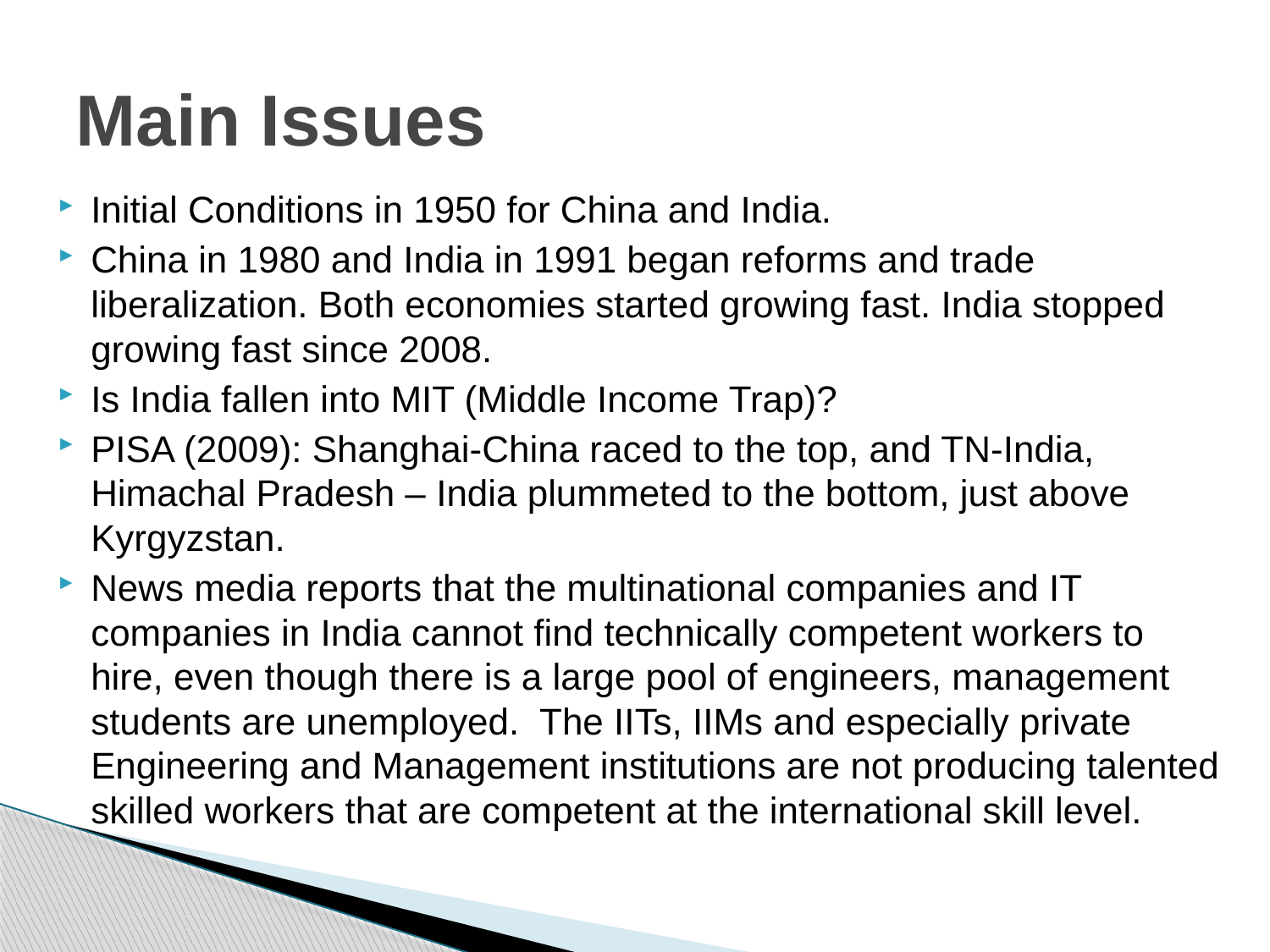

# Main Issues
Initial Conditions in 1950 for China and India.
China in 1980 and India in 1991 began reforms and trade liberalization. Both economies started growing fast. India stopped growing fast since 2008.
Is India fallen into MIT (Middle Income Trap)?
PISA (2009): Shanghai-China raced to the top, and TN-India, Himachal Pradesh – India plummeted to the bottom, just above Kyrgyzstan.
News media reports that the multinational companies and IT companies in India cannot find technically competent workers to hire, even though there is a large pool of engineers, management students are unemployed.  The IITs, IIMs and especially private Engineering and Management institutions are not producing talented skilled workers that are competent at the international skill level.